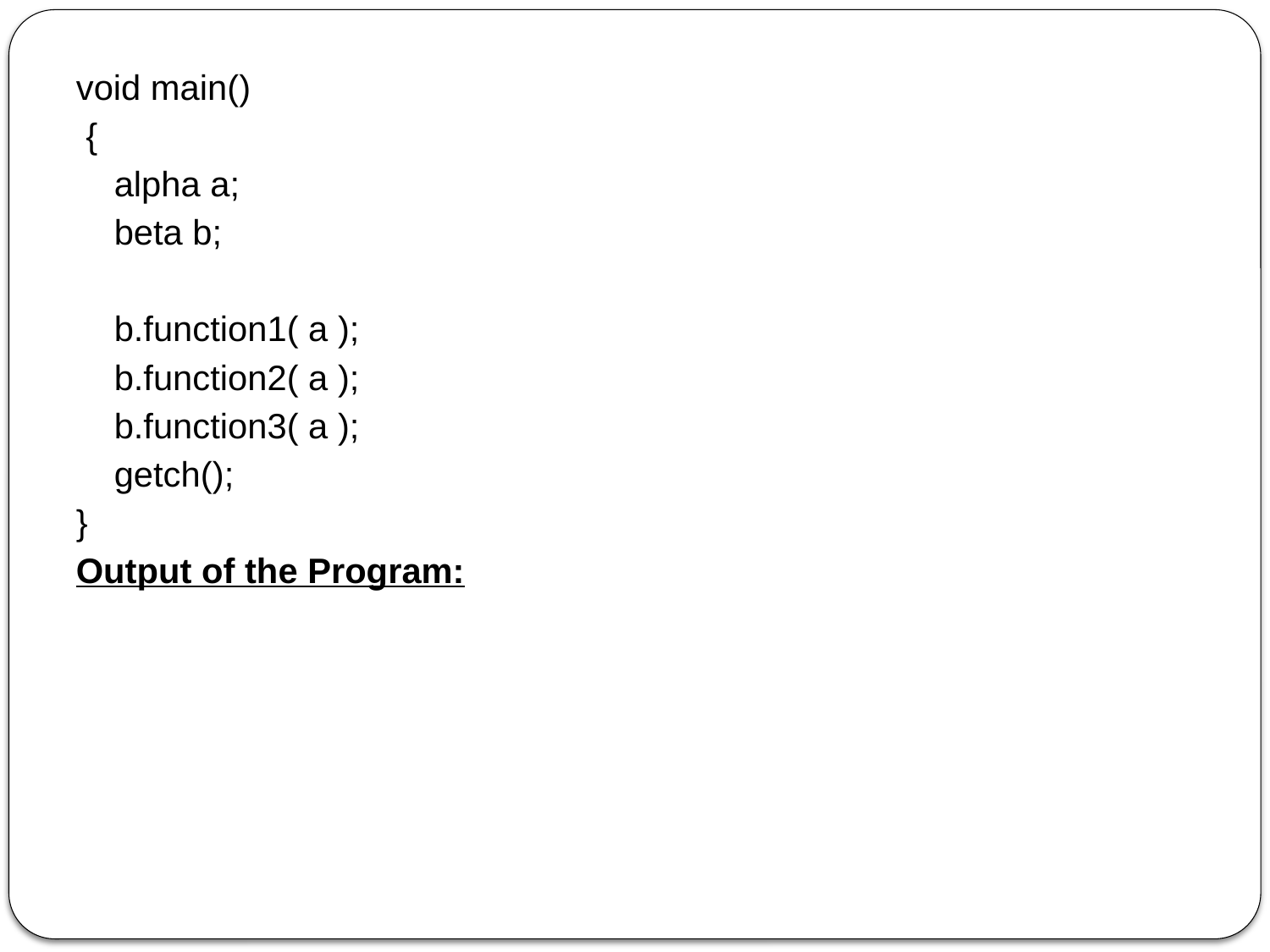

void main()
 {
	alpha a;
	beta b;

	b.function1( a );
	b.function2( a );
	b.function3( a );
	getch();
}
Output of the Program: